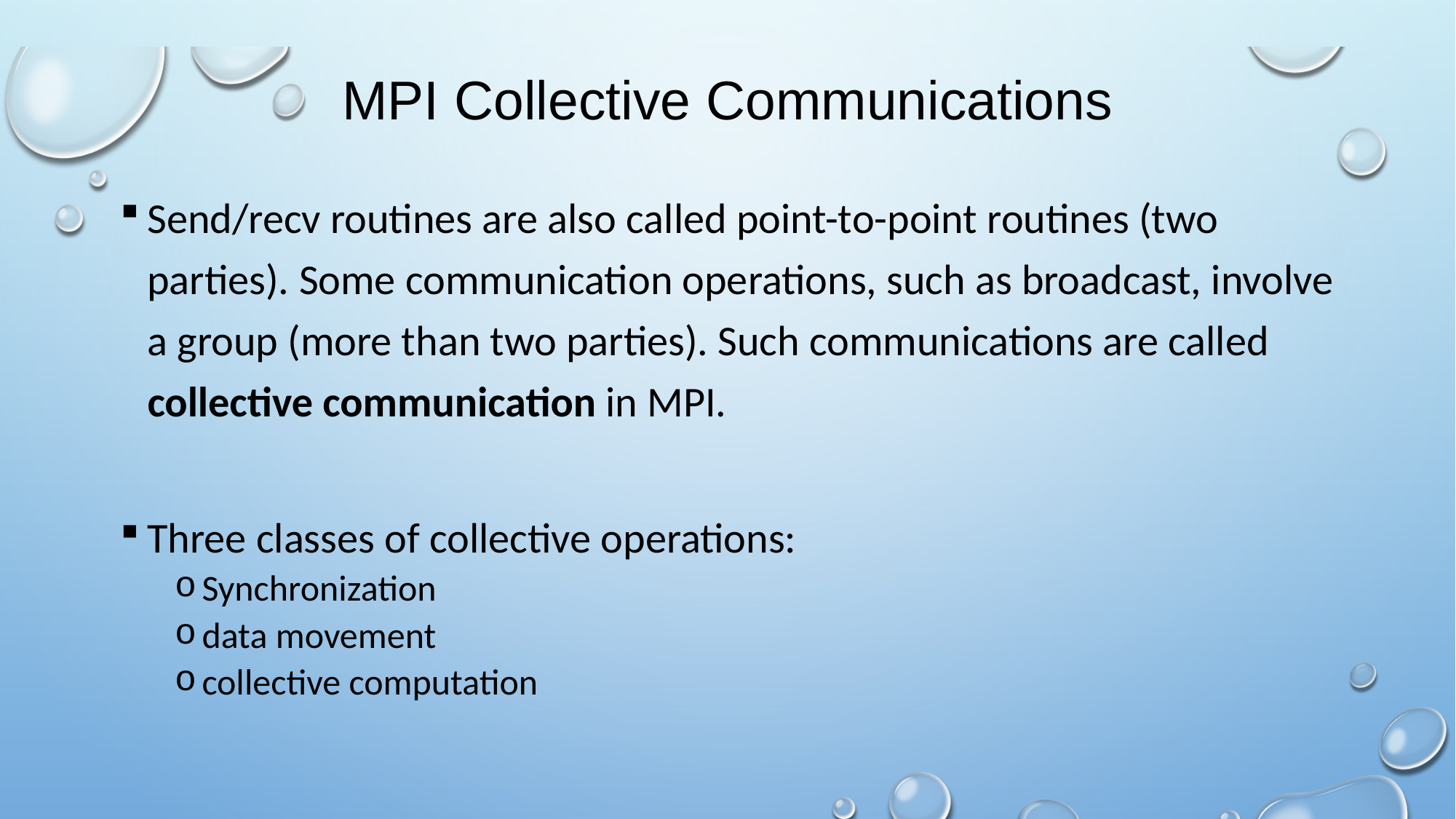

# MPI Collective Communications
Send/recv routines are also called point-to-point routines (two parties). Some communication operations, such as broadcast, involve a group (more than two parties). Such communications are called collective communication in MPI.

Three classes of collective operations:
Synchronization
data movement
collective computation